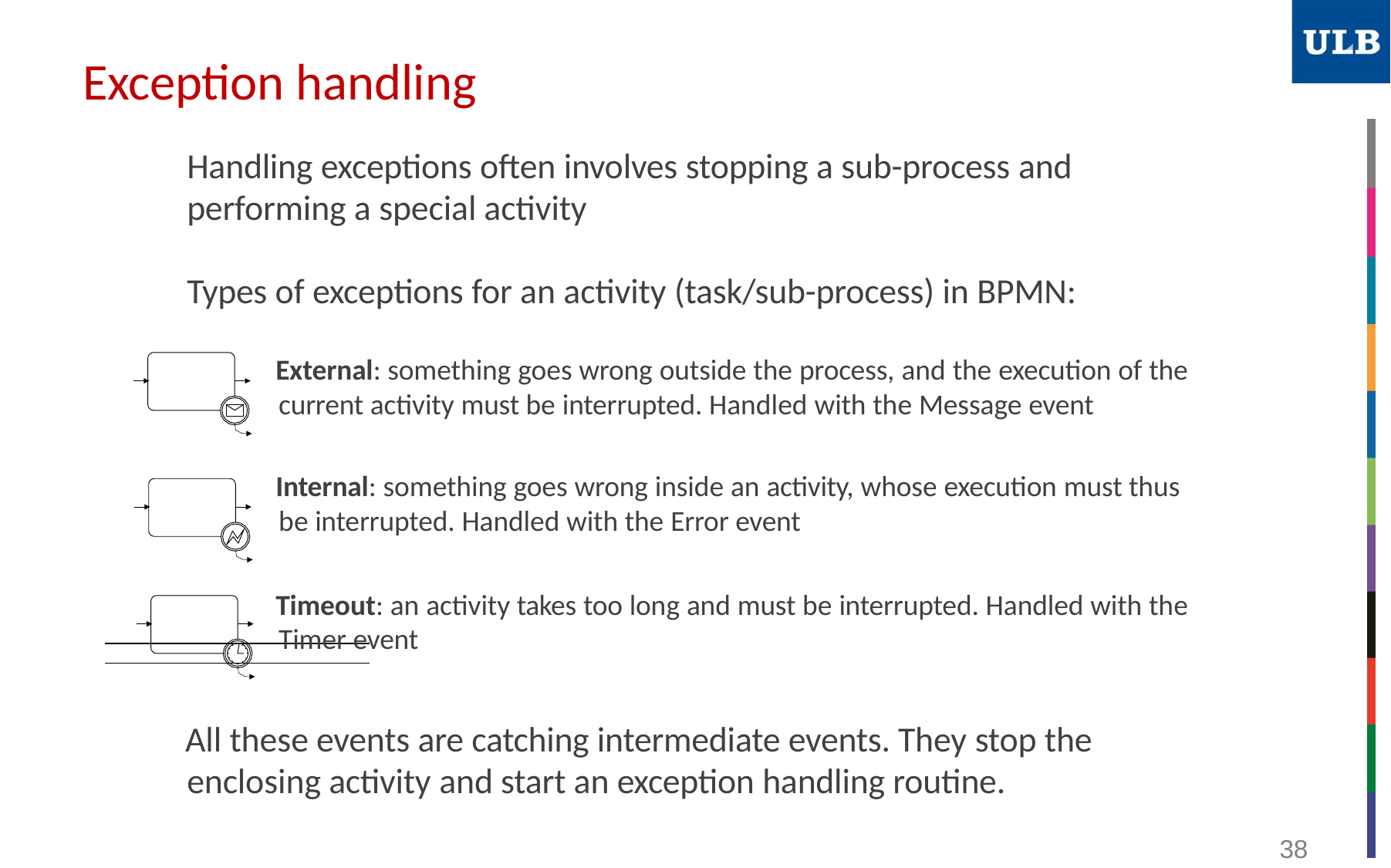

# Exception handling
Handling exceptions often involves stopping a sub-process and  performing a special activity

Types of exceptions for an activity (task/sub-process) in BPMN:

External: something goes wrong outside the process, and the execution of the  current activity must be interrupted. Handled with the Message event

Internal: something goes wrong inside an activity, whose execution must thus  be interrupted. Handled with the Error event

Timeout: an activity takes too long and must be interrupted. Handled with the  Timer event

All these events are catching intermediate events. They stop the  enclosing activity and start an exception handling routine.

38